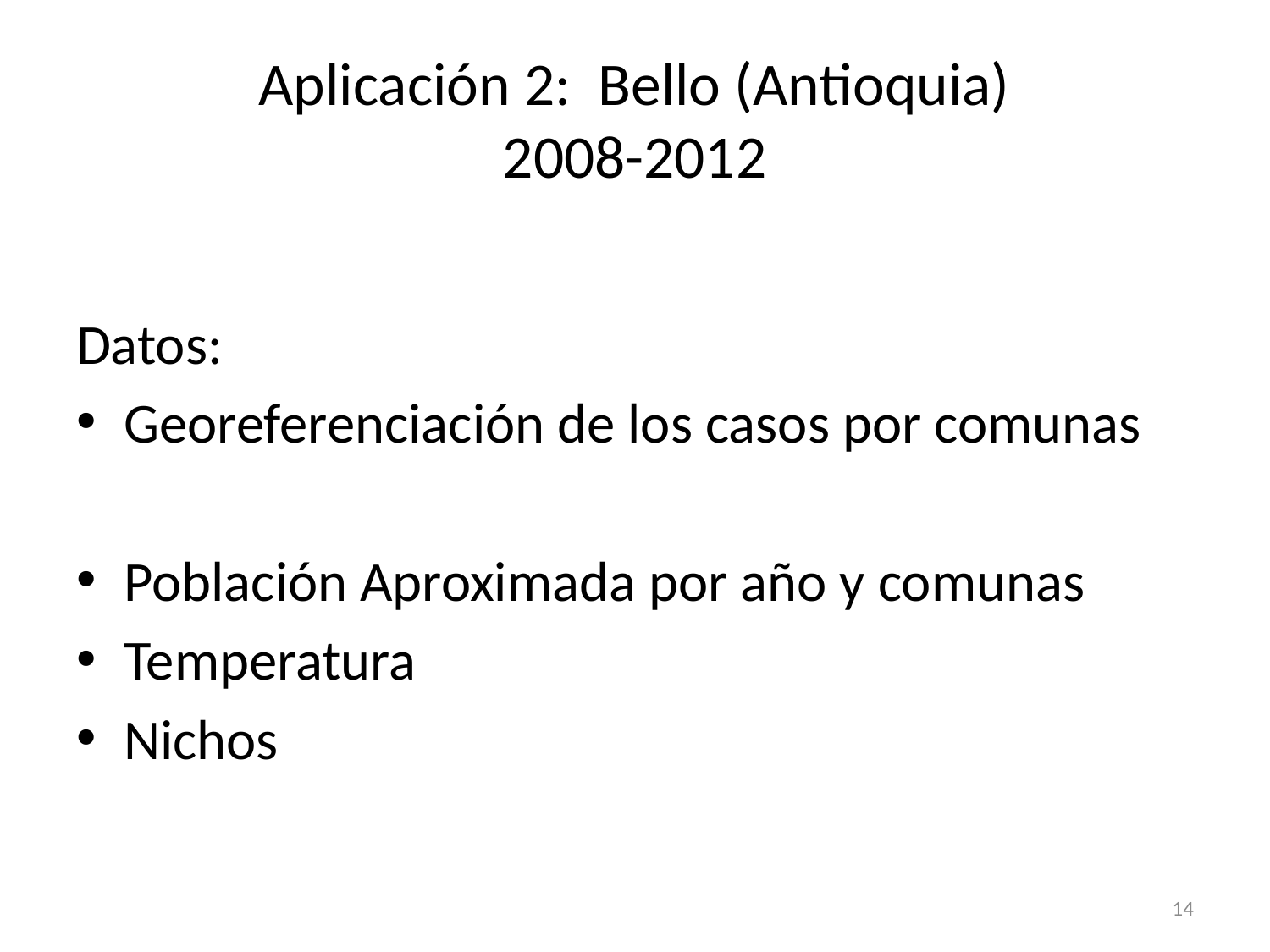

# Aplicación 2:  Bello (Antioquia) 2008-2012

Datos:
Georeferenciación de los casos por comunas

Población Aproximada por año y comunas
Temperatura
Nichos

14